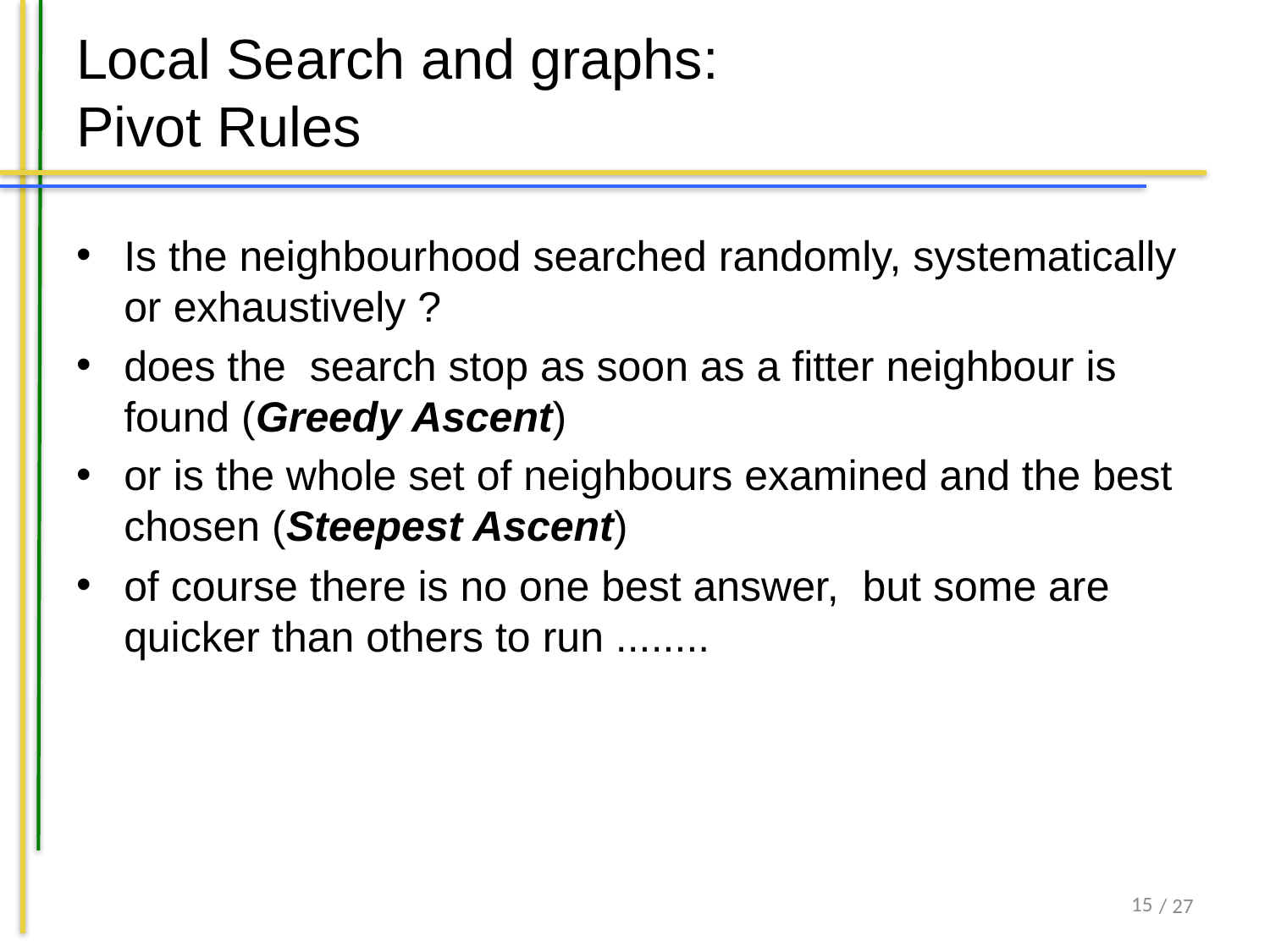

# Local Search and graphs: Pivot Rules
Is the neighbourhood searched randomly, systematically or exhaustively ?
does the  search stop as soon as a fitter neighbour is found (Greedy Ascent)
or is the whole set of neighbours examined and the best chosen (Steepest Ascent)
of course there is no one best answer,  but some are quicker than others to run ........

15